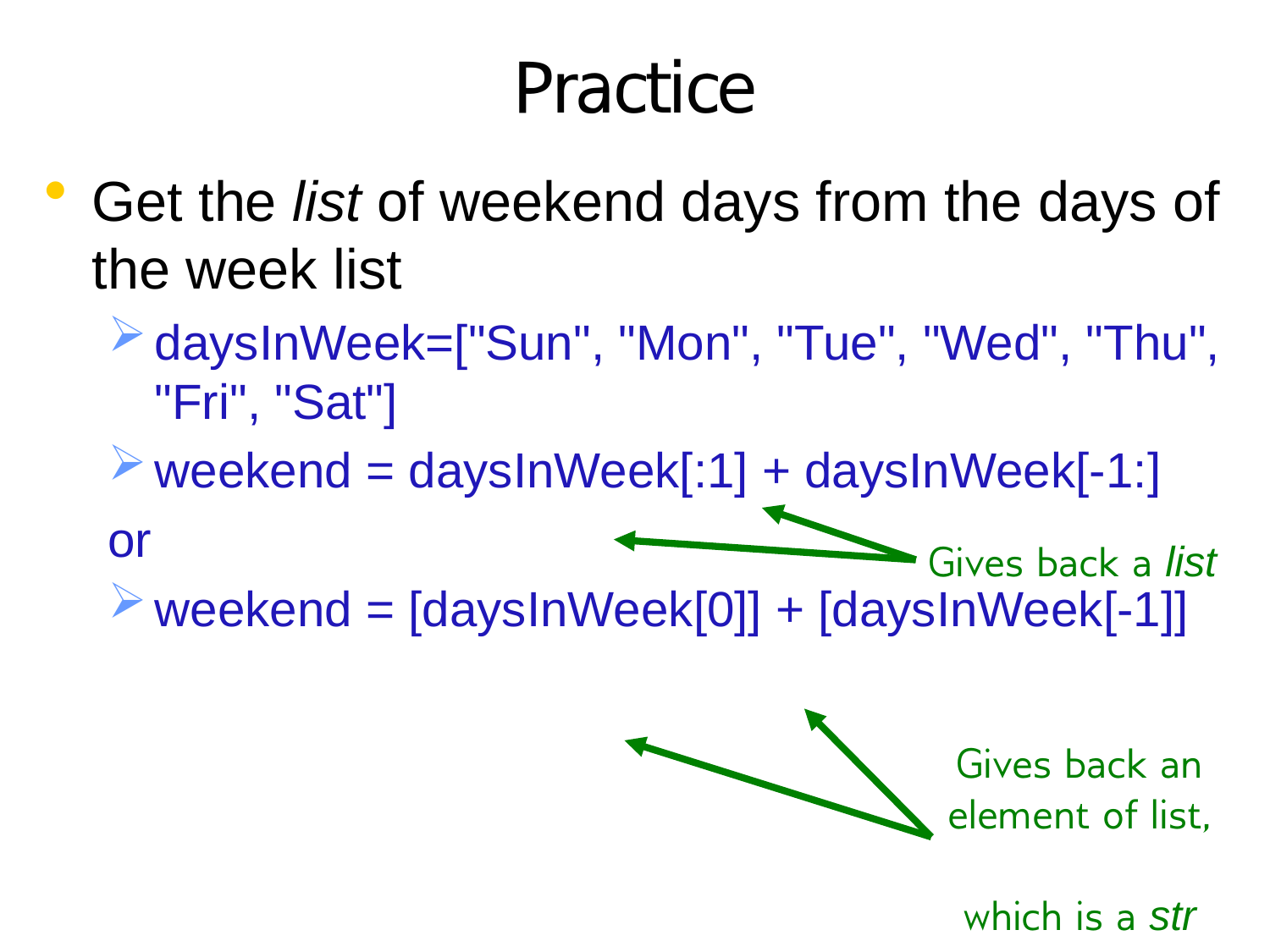

# Practice
Get the list of weekend days from the days of the week list
daysInWeek=["Sun", "Mon", "Tue", "Wed", "Thu", "Fri", "Sat"]
weekend = daysInWeek[:1] + daysInWeek[-1:]
or
weekend = [daysInWeek[0]] + [daysInWeek[-1]]
Gives back a list
Gives back an element of list,
which is a str